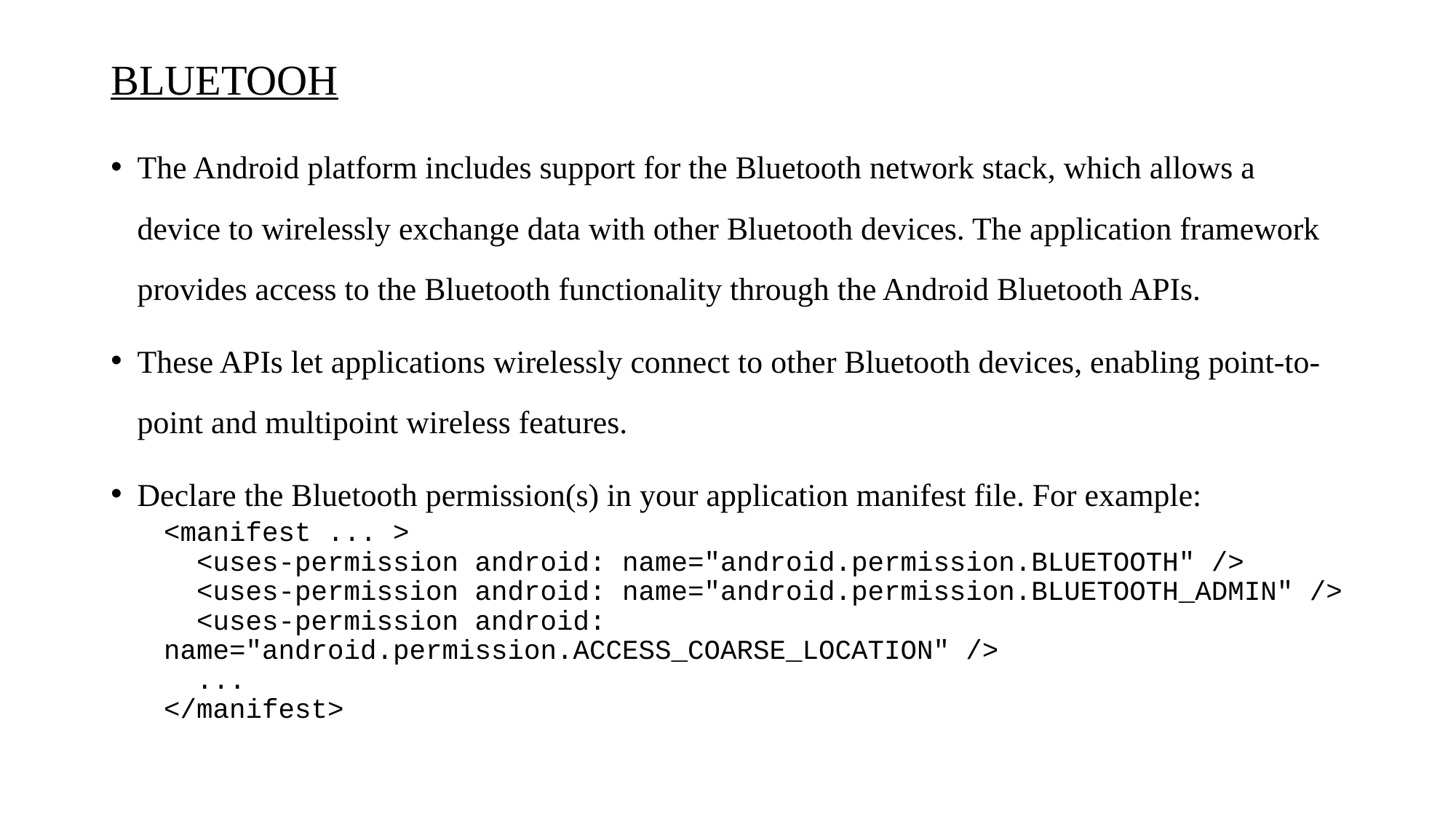

# BLUETOOH
The Android platform includes support for the Bluetooth network stack, which allows a device to wirelessly exchange data with other Bluetooth devices. The application framework provides access to the Bluetooth functionality through the Android Bluetooth APIs.
These APIs let applications wirelessly connect to other Bluetooth devices, enabling point-to-point and multipoint wireless features.
Declare the Bluetooth permission(s) in your application manifest file. For example:
<manifest ... >
  <uses-permission android: name="android.permission.BLUETOOTH" />
  <uses-permission android: name="android.permission.BLUETOOTH_ADMIN" />
  <uses-permission android: name="android.permission.ACCESS_COARSE_LOCATION" />
  ...
</manifest>